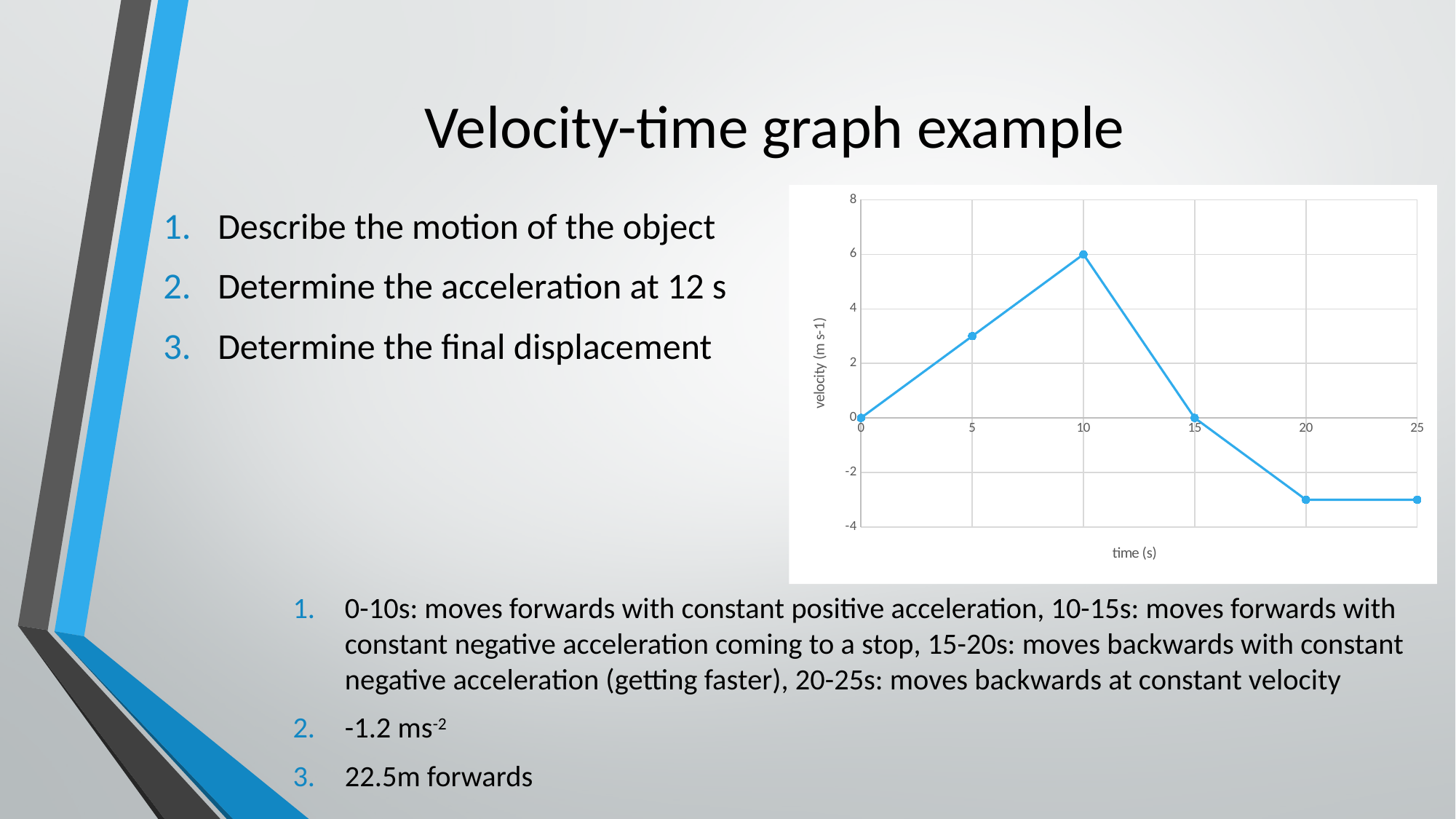

# Velocity-time graph example

### Chart

| Category |  |
|---|---|
Describe the motion of the object
Determine the acceleration at 12 s
Determine the final displacement
0-10s: moves forwards with constant positive acceleration, 10-15s: moves forwards with constant negative acceleration coming to a stop, 15-20s: moves backwards with constant negative acceleration (getting faster), 20-25s: moves backwards at constant velocity
-1.2 ms-2
22.5m forwards